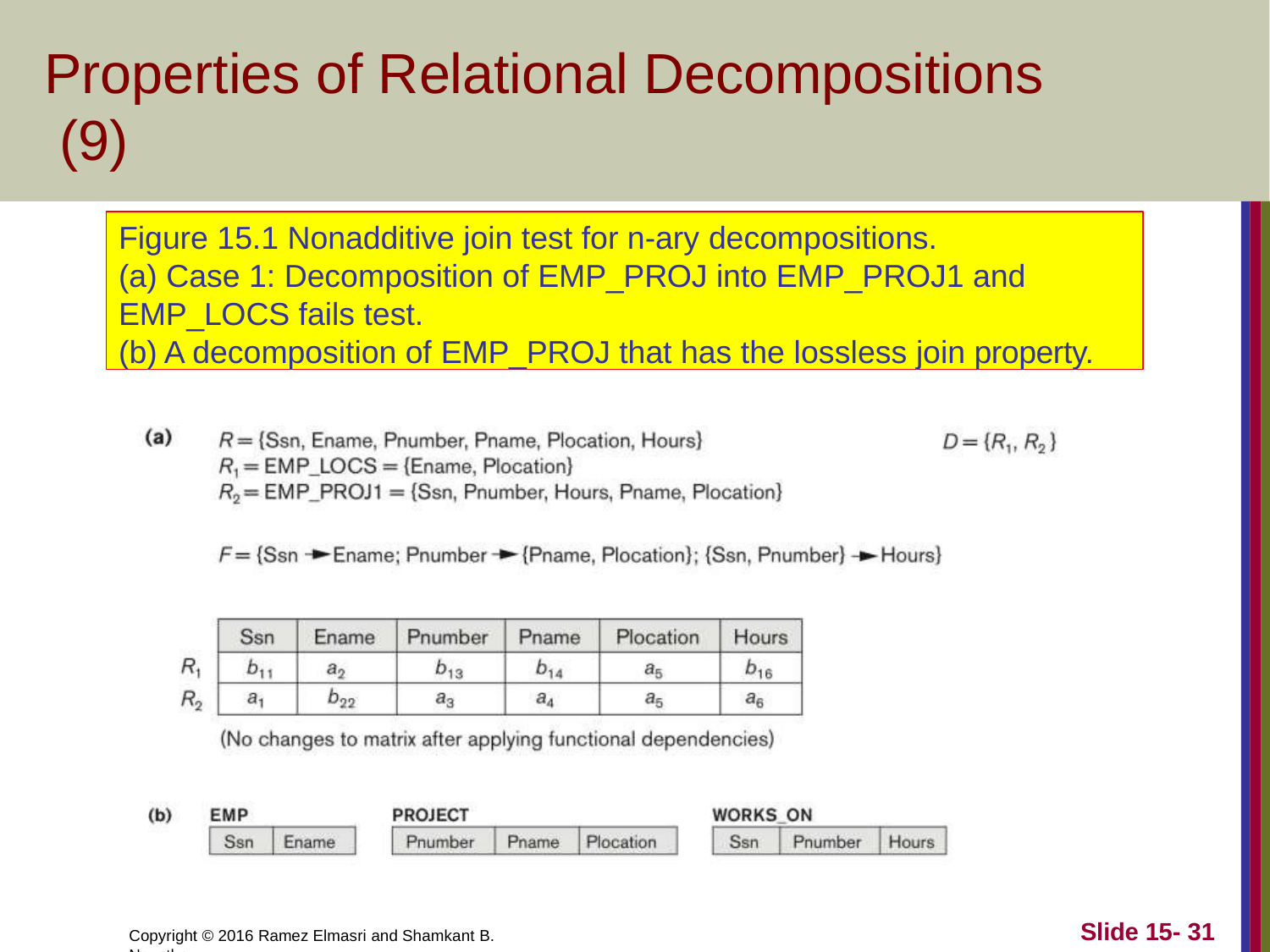

# Properties of Relational Decompositions  (9)
Figure 15.1 Nonadditive join test for n-ary decompositions.
Case 1: Decomposition of EMP_PROJ into EMP_PROJ1 and
EMP_LOCS fails test.
A decomposition of EMP_PROJ that has the lossless join property.

Slide 15- 31
Copyright © 2016 Ramez Elmasri and Shamkant B. Navathe